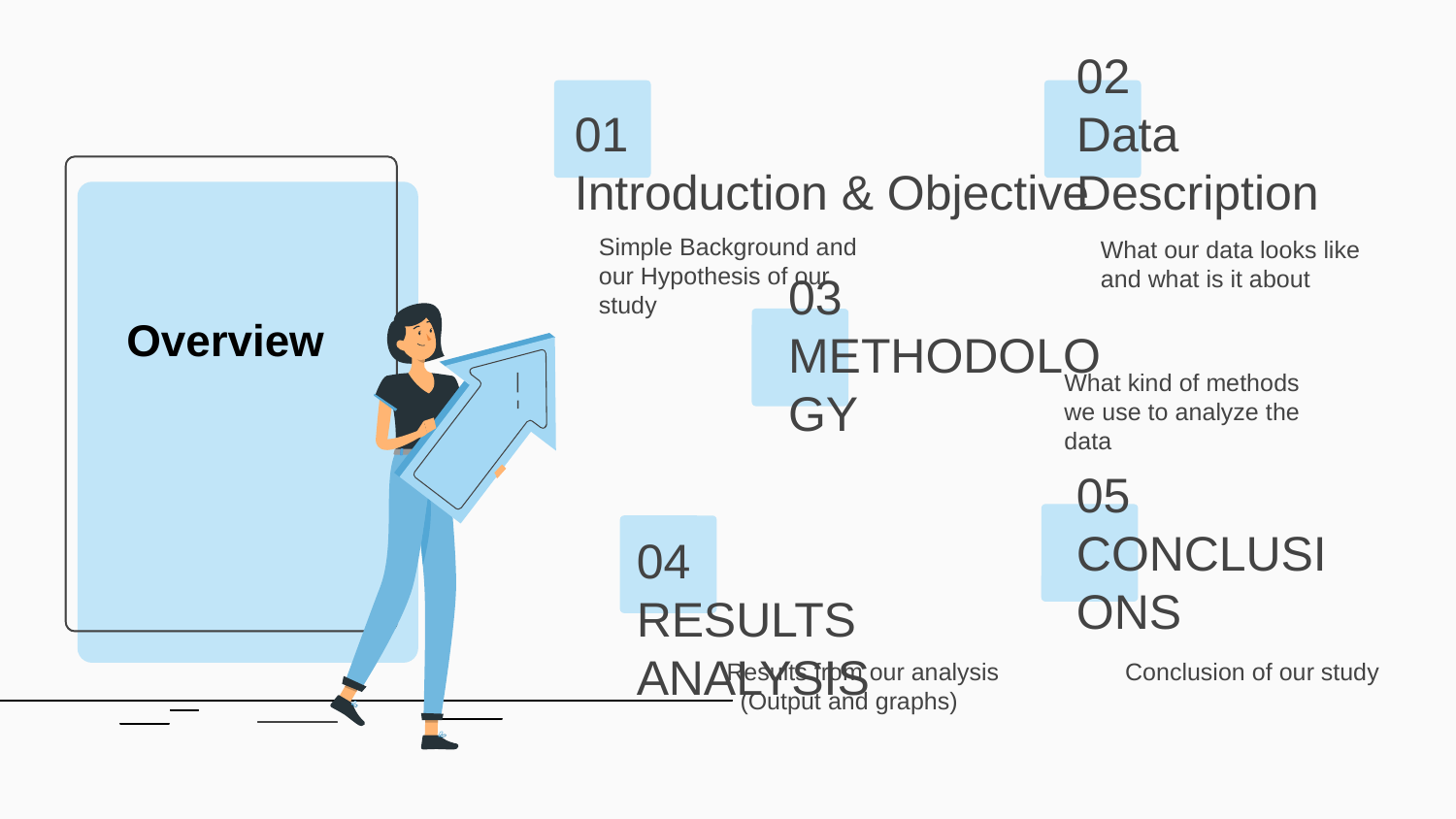

02
Data Description
# 01
Introduction & Objective

Simple Background and our Hypothesis of our study
What our data looks like and what is it about
Overview
03
METHODOLOGY

What kind of methods we use to analyze the data

04
RESULTS ANALYSIS
05 CONCLUSIONS
Results from our analysis
  (Output and graphs)
Conclusion of our study